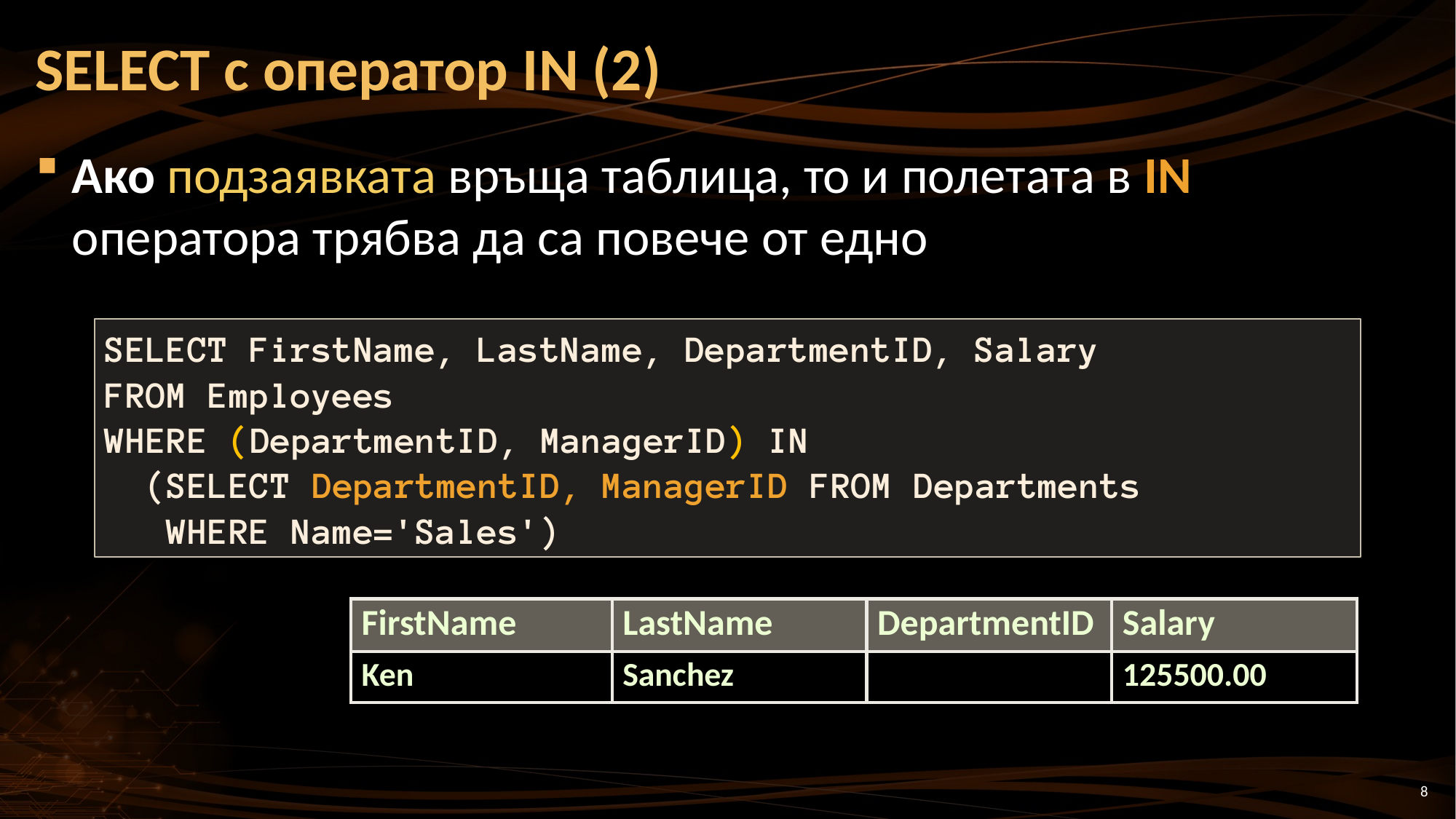

# SELECT с оператор IN (2)
Ако подзаявката връща таблица, то и полетата в IN оператора трябва да са повече от едно

SELECT FirstName, LastName, DepartmentID, Salary
FROM Employees
WHERE (DepartmentID, ManagerID) IN
  (SELECT DepartmentID, ManagerID FROM Departments
   WHERE Name='Sales')
| FirstName | LastName | DepartmentID | Salary |
| --- | --- | --- | --- |
| Ken | Sanchez |  | 125500.00 |
8